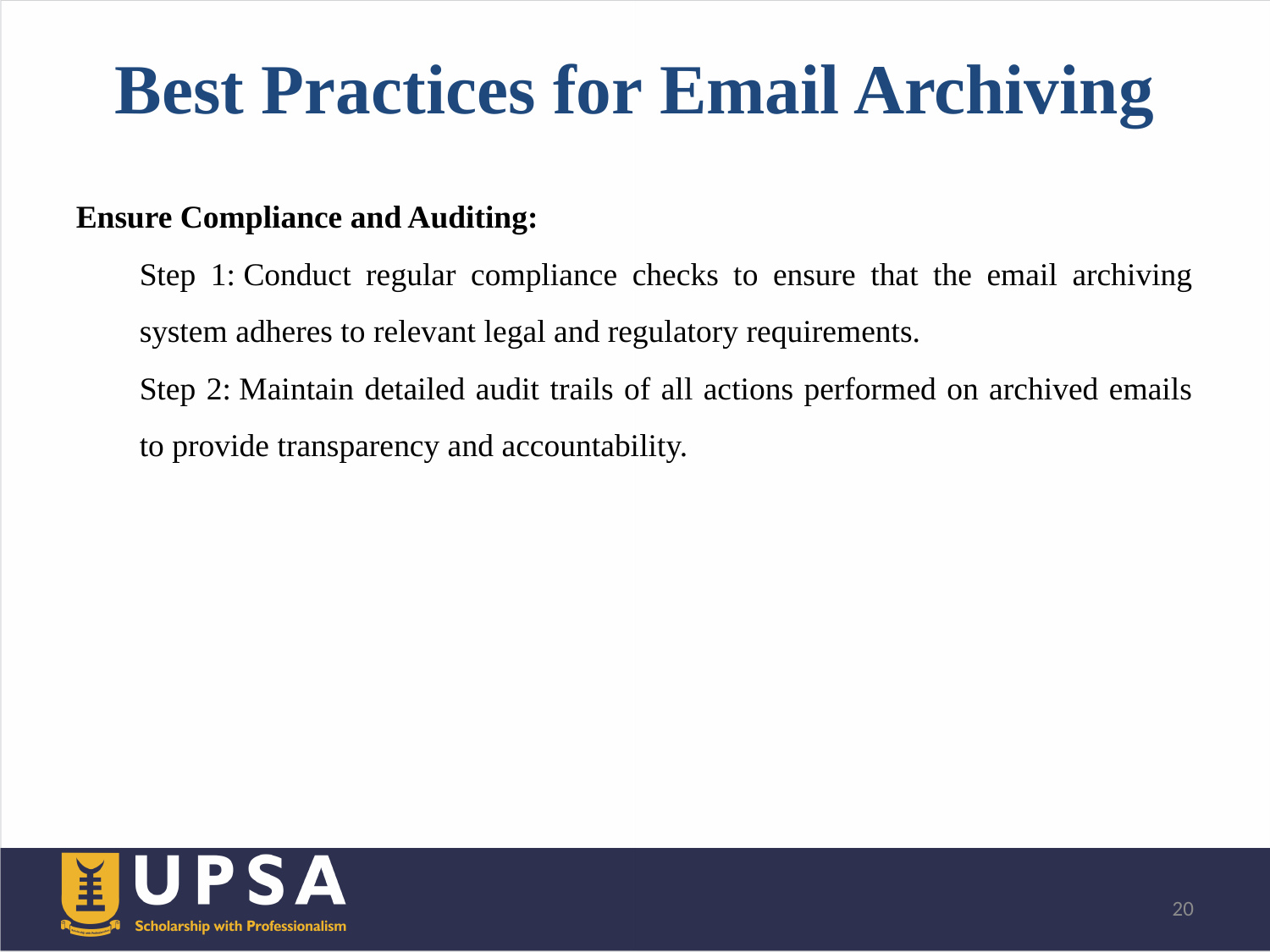

# Best Practices for Email Archiving
Ensure Compliance and Auditing:
Step 1: Conduct regular compliance checks to ensure that the email archiving system adheres to relevant legal and regulatory requirements.
Step 2: Maintain detailed audit trails of all actions performed on archived emails to provide transparency and accountability.
20